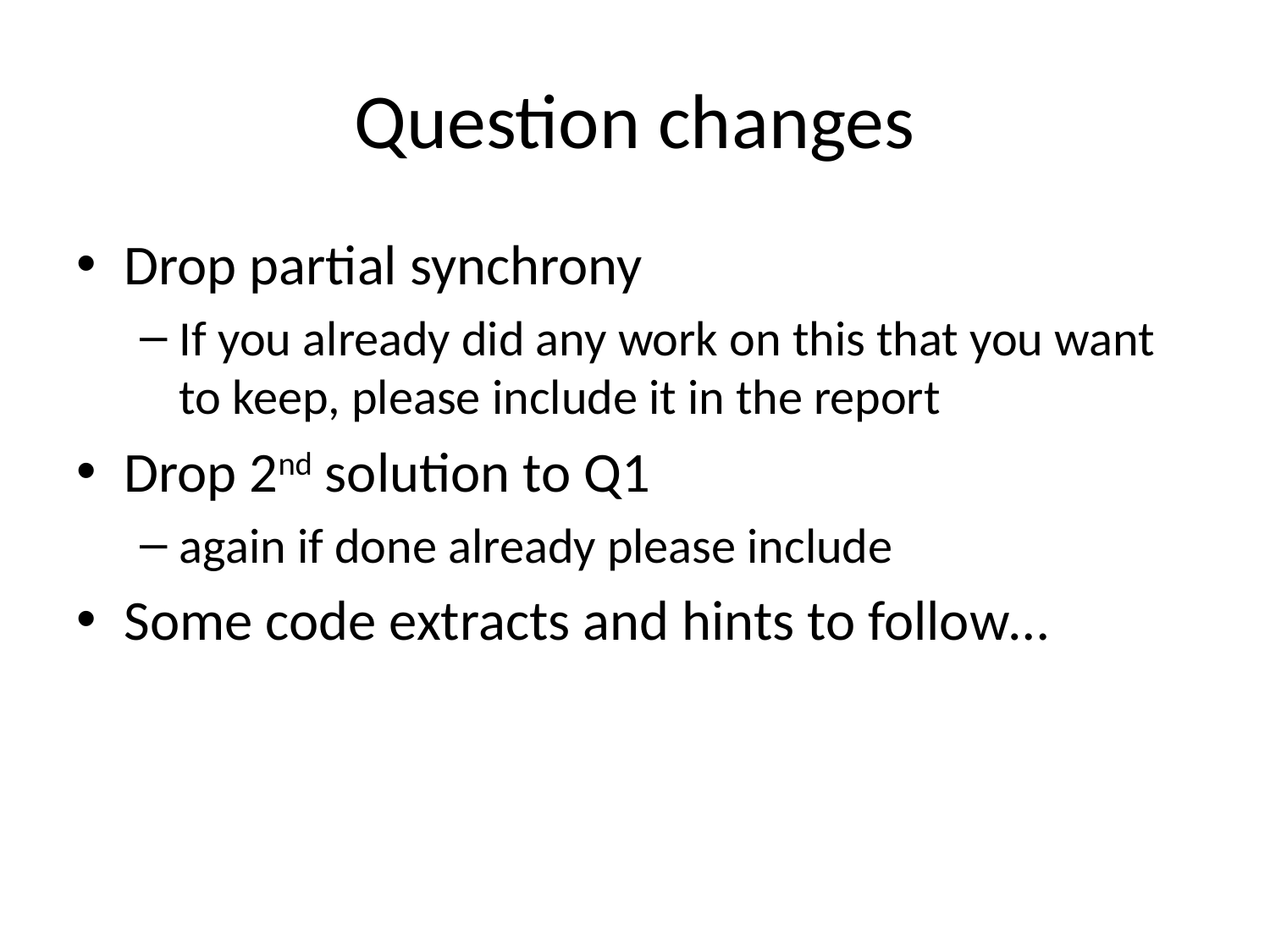

# Question changes
Drop partial synchrony
If you already did any work on this that you want to keep, please include it in the report
Drop 2nd solution to Q1
again if done already please include
Some code extracts and hints to follow…